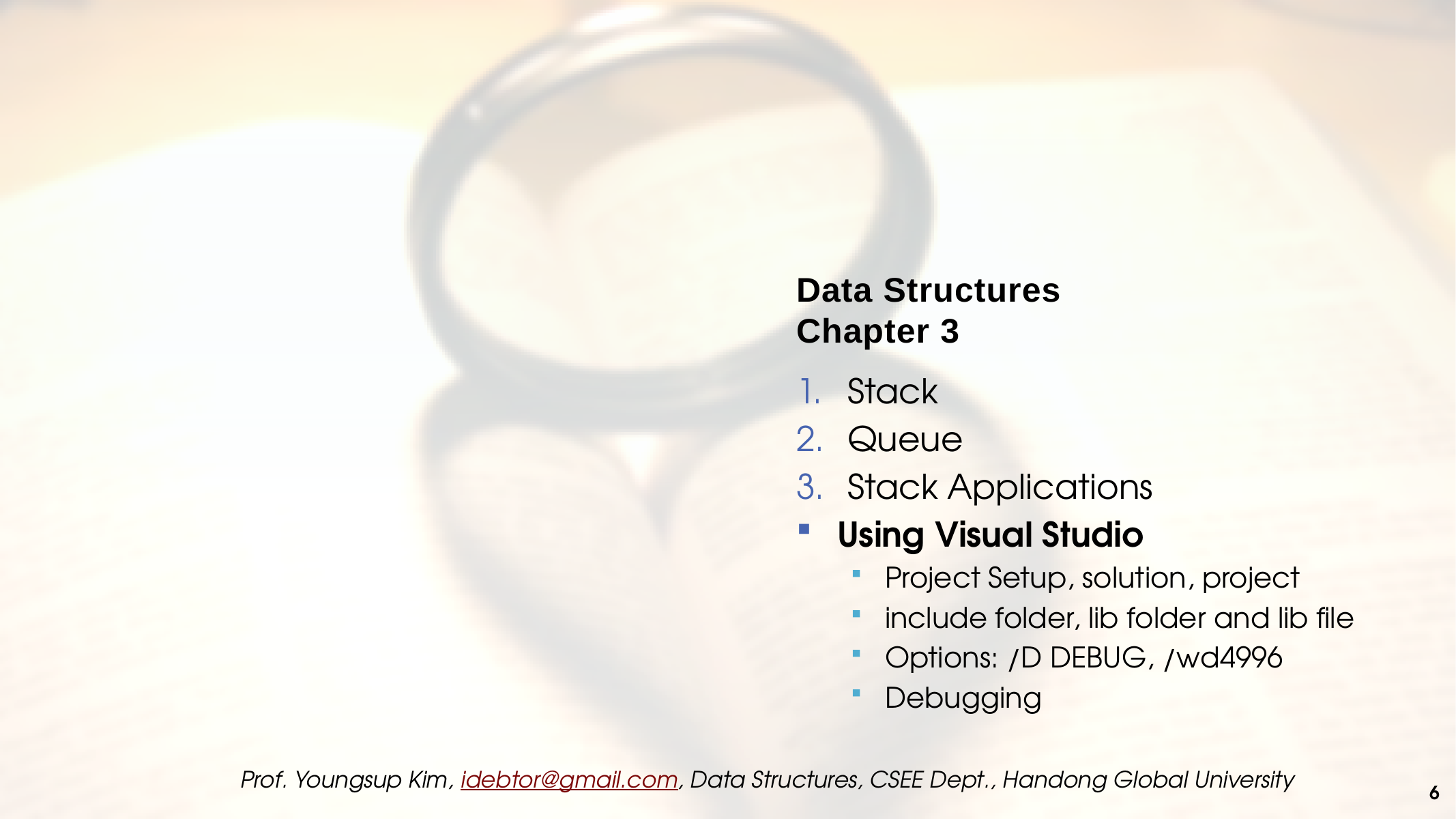

# Data Structures Chapter 3
Stack
Queue
Stack Applications
Using Visual Studio
Project Setup, solution, project
include folder, lib folder and lib file
Options: /D DEBUG, /wd4996
Debugging
6